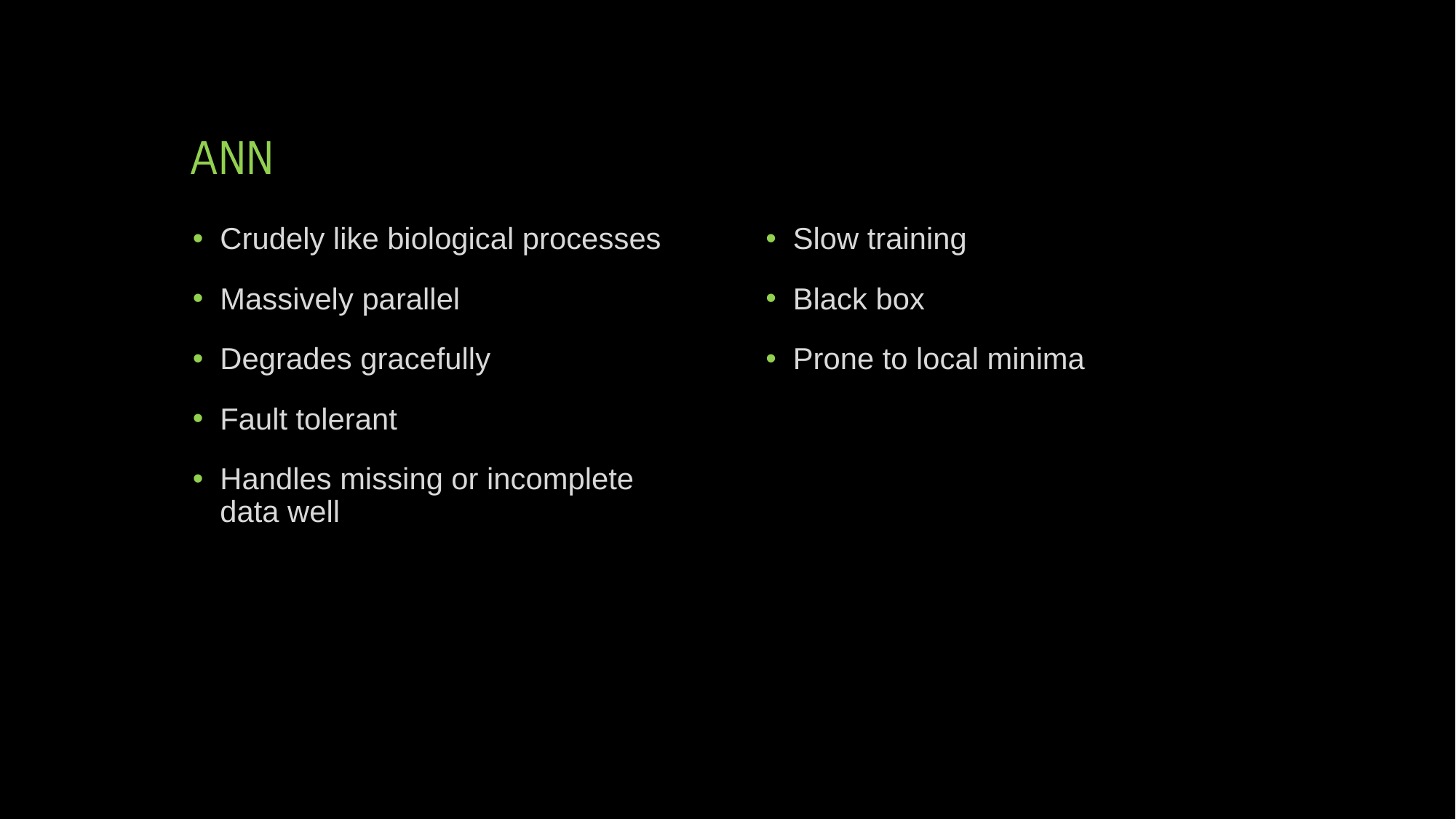

# ANN
Crudely like biological processes
Massively parallel
Degrades gracefully
Fault tolerant
Handles missing or incomplete data well
Slow training
Black box
Prone to local minima